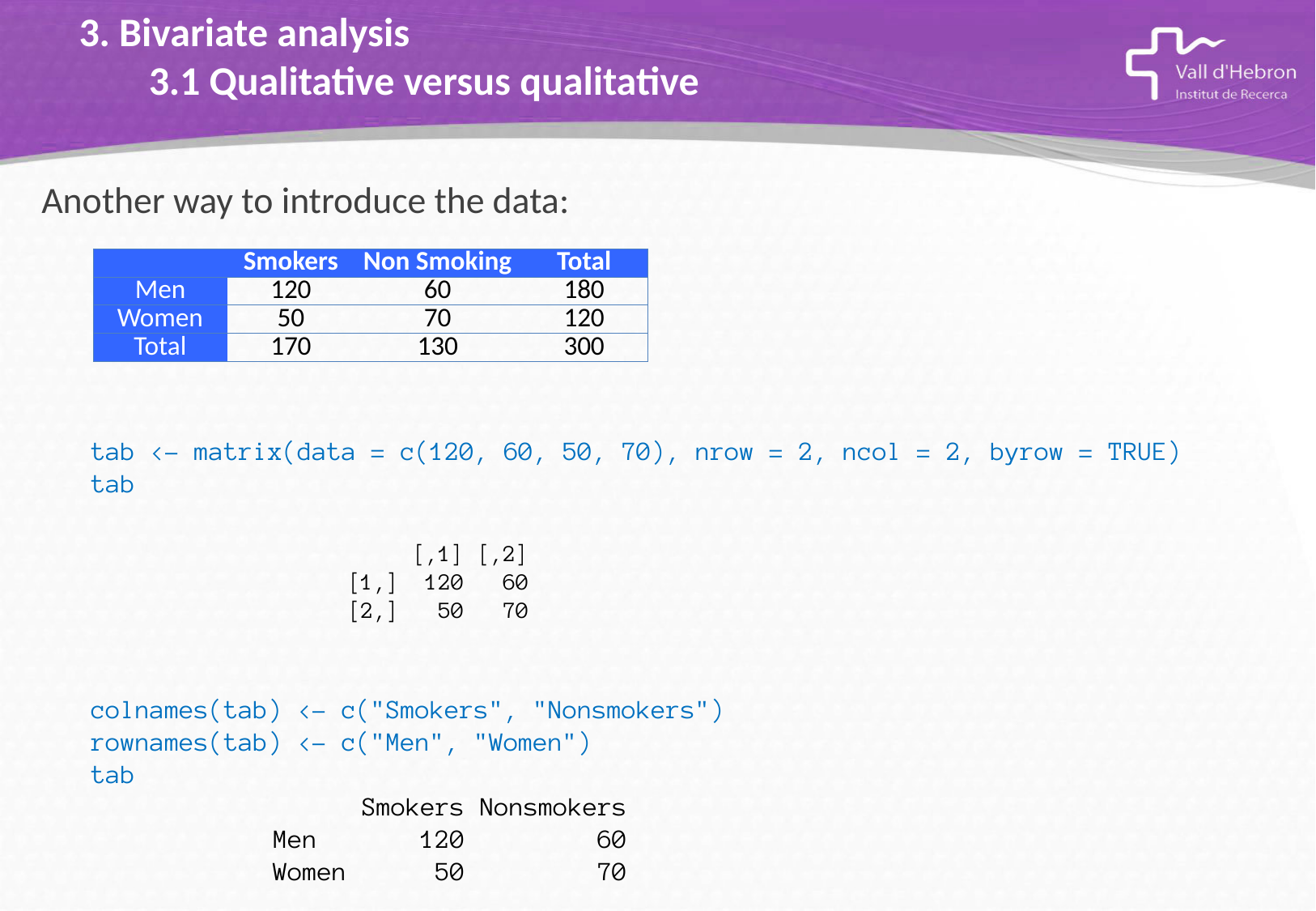

# 3. Bivariate analysis 3.1 Qualitative versus qualitative
Another way to introduce the data:
|  | Smokers | Non Smoking | Total |
| --- | --- | --- | --- |
| Men | 120 | 60 | 180 |
| Women | 50 | 70 | 120 |
| Total | 170 | 130 | 300 |
tab <- matrix(data = c(120, 60, 50, 70), nrow = 2, ncol = 2, byrow = TRUE)
tab

colnames(tab) <- c("Smokers", "Nonsmokers")
rownames(tab) <- c("Men", "Women")
tab
      Smokers Nonsmokers
Men       120         60
Women      50         70
     [,1] [,2]
[1,]  120   60
[2,]   50   70